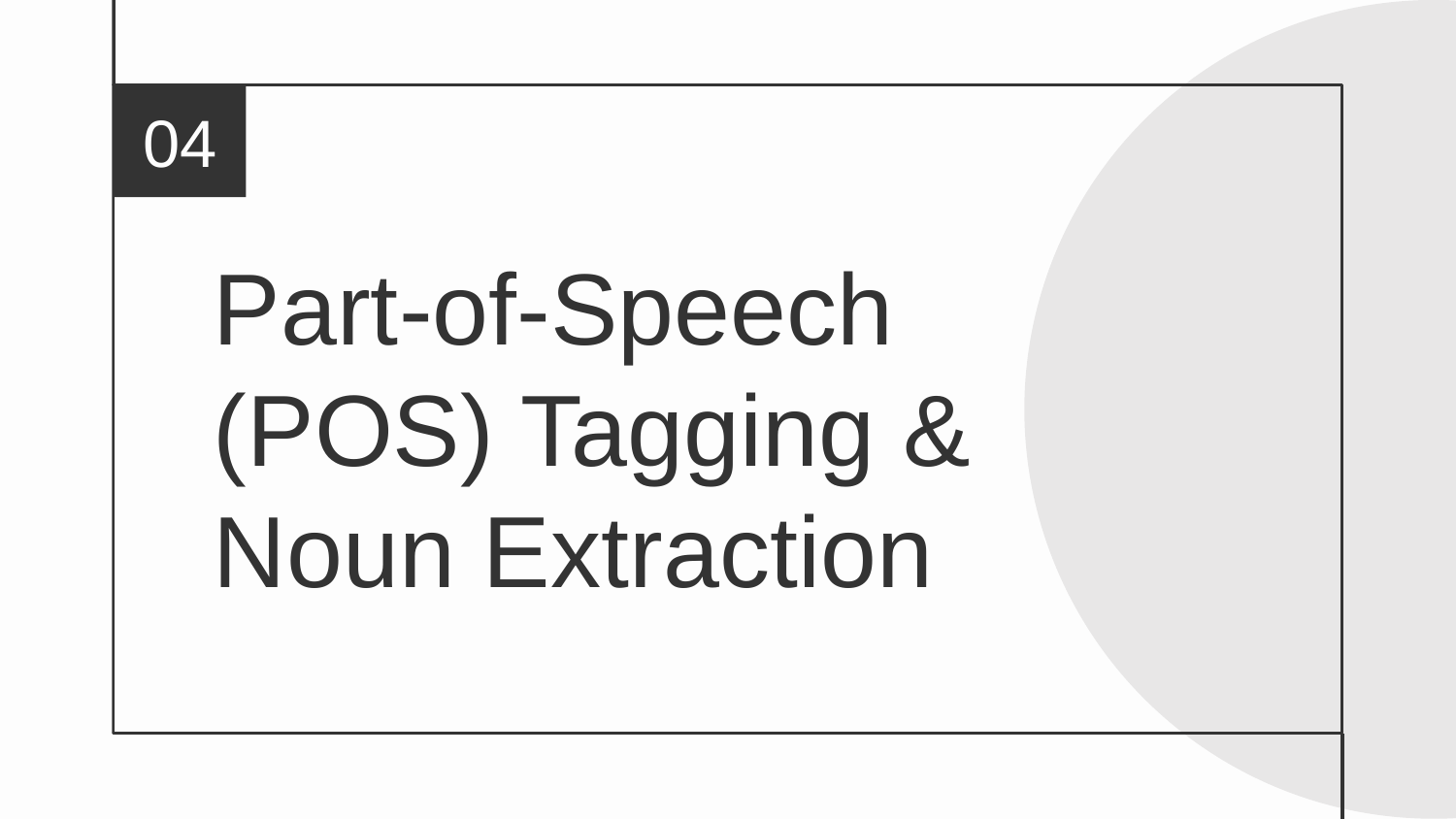

04
# Part-of-Speech (POS) Tagging & Noun Extraction